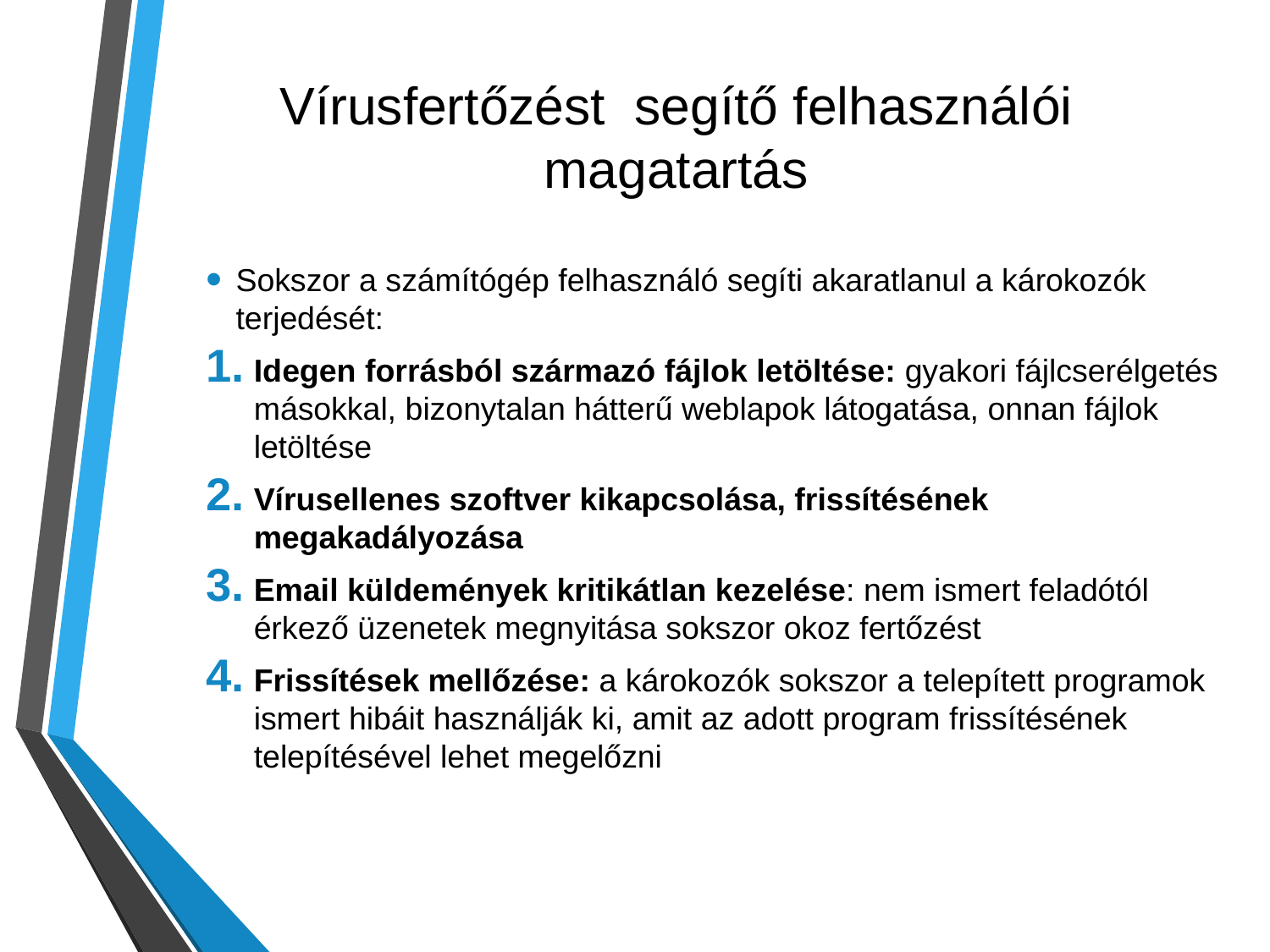

# Vírusfertőzést  segítő felhasználói magatartás
Sokszor a számítógép felhasználó segíti akaratlanul a károkozók  terjedését:
Idegen forrásból származó fájlok letöltése: gyakori fájlcserélgetés másokkal, bizonytalan hátterű weblapok látogatása, onnan fájlok letöltése
Vírusellenes szoftver kikapcsolása, frissítésének megakadályozása
Email küldemények kritikátlan kezelése: nem ismert feladótól érkező üzenetek megnyitása sokszor okoz fertőzést
Frissítések mellőzése: a károkozók sokszor a telepített programok ismert hibáit használják ki, amit az adott program frissítésének telepítésével lehet megelőzni